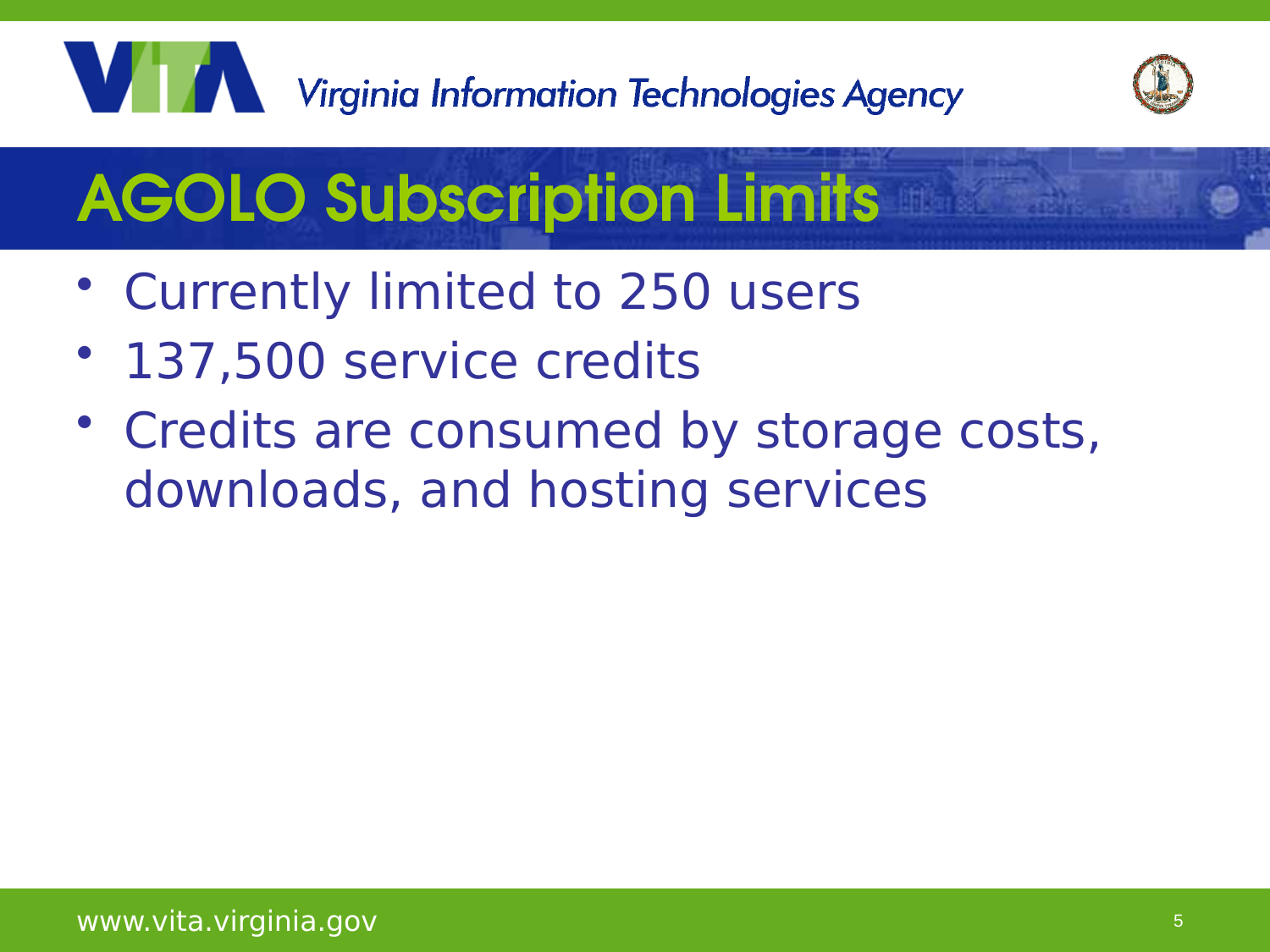

# AGOLO Subscription Limits
Currently limited to 250 users
137,500 service credits
Credits are consumed by storage costs, downloads, and hosting services
www.vita.virginia.gov